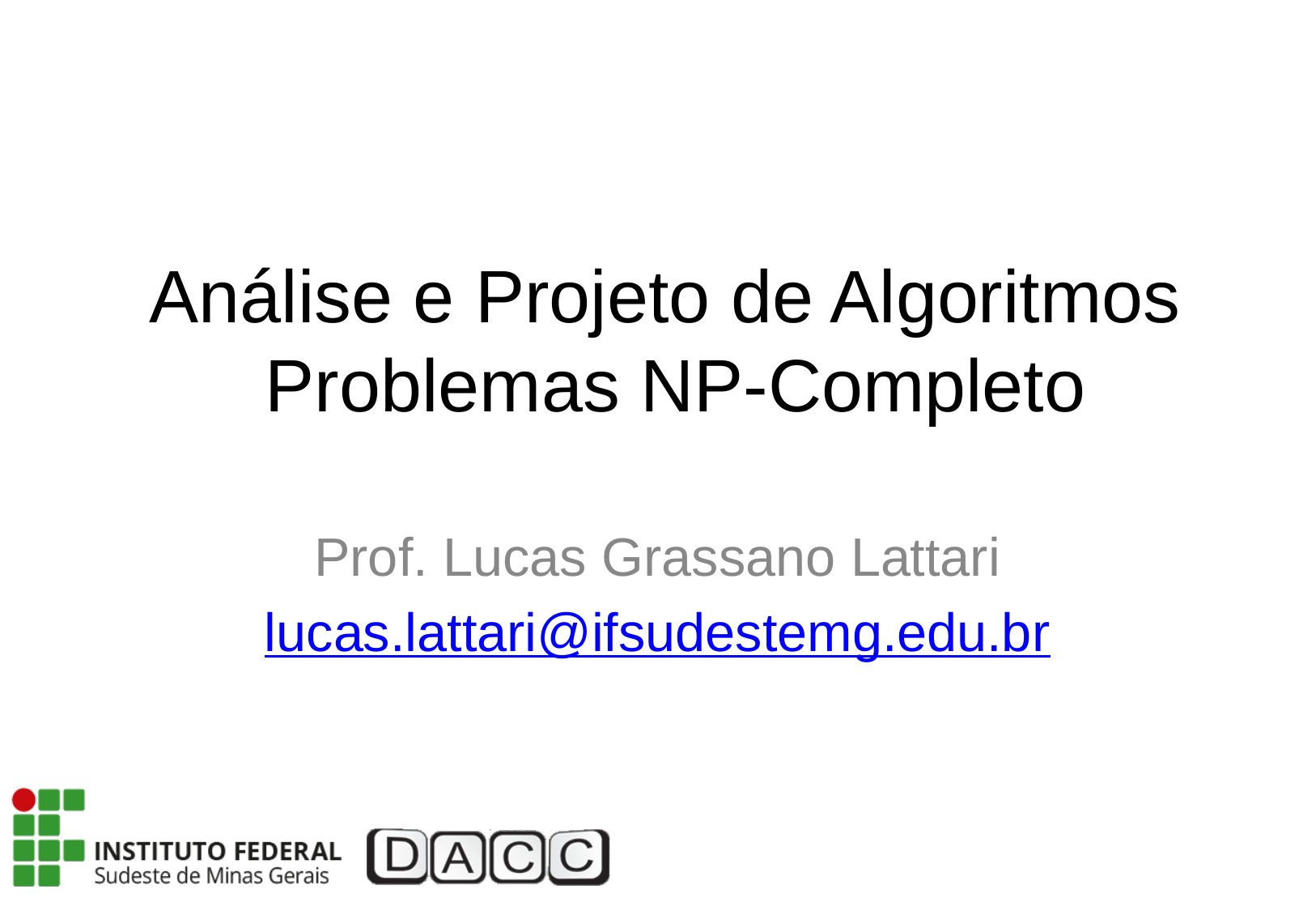

# Análise e Projeto de Algoritmos
 Problemas NP-Completo
Prof. Lucas Grassano Lattari
lucas.lattari@ifsudestemg.edu.br